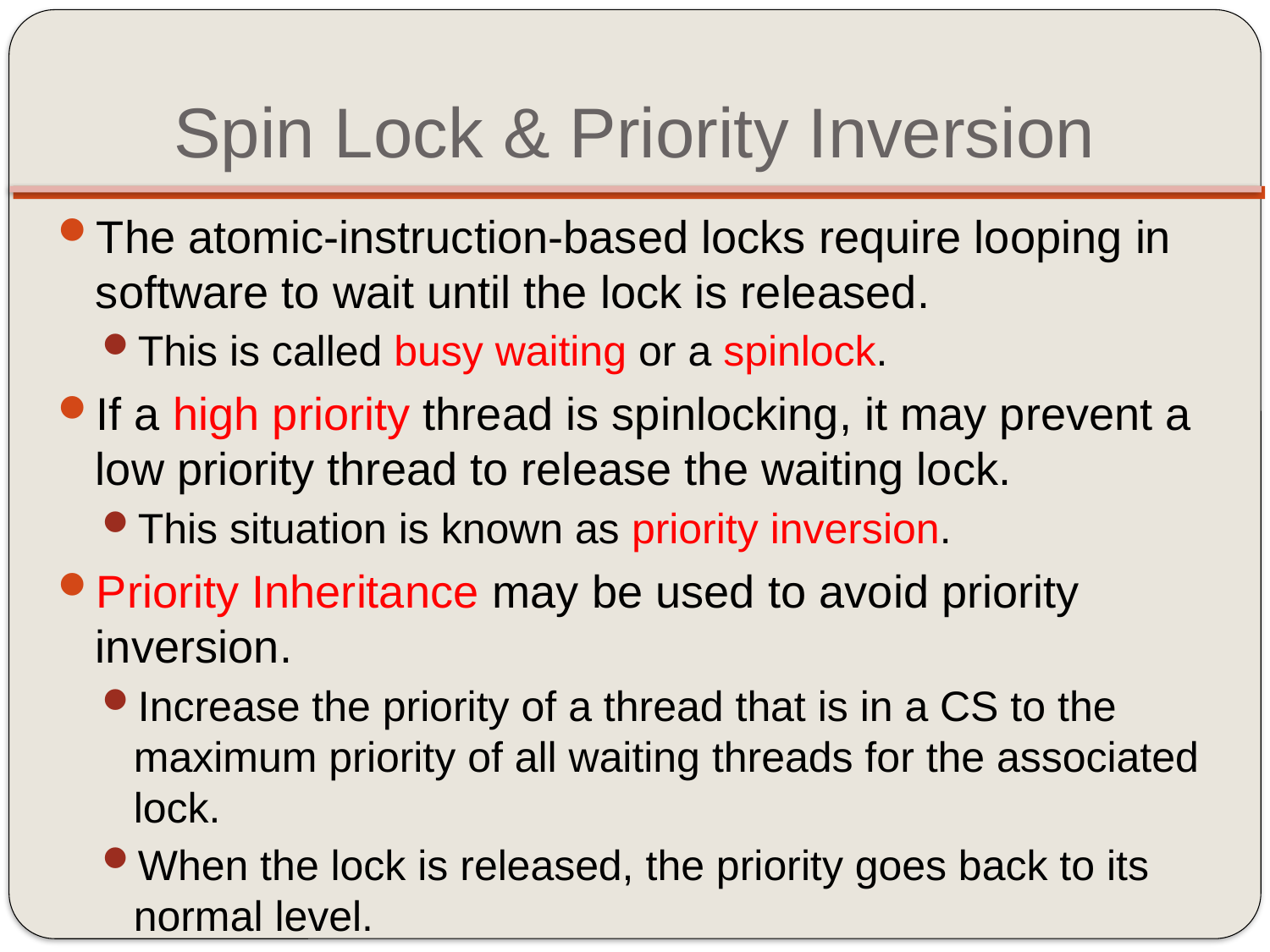

# Spin Lock & Priority Inversion
The atomic-instruction-based locks require looping in software to wait until the lock is released.
This is called busy waiting or a spinlock.
If a high priority thread is spinlocking, it may prevent a low priority thread to release the waiting lock.
This situation is known as priority inversion.
Priority Inheritance may be used to avoid priority inversion.
Increase the priority of a thread that is in a CS to the maximum priority of all waiting threads for the associated lock.
When the lock is released, the priority goes back to its normal level.